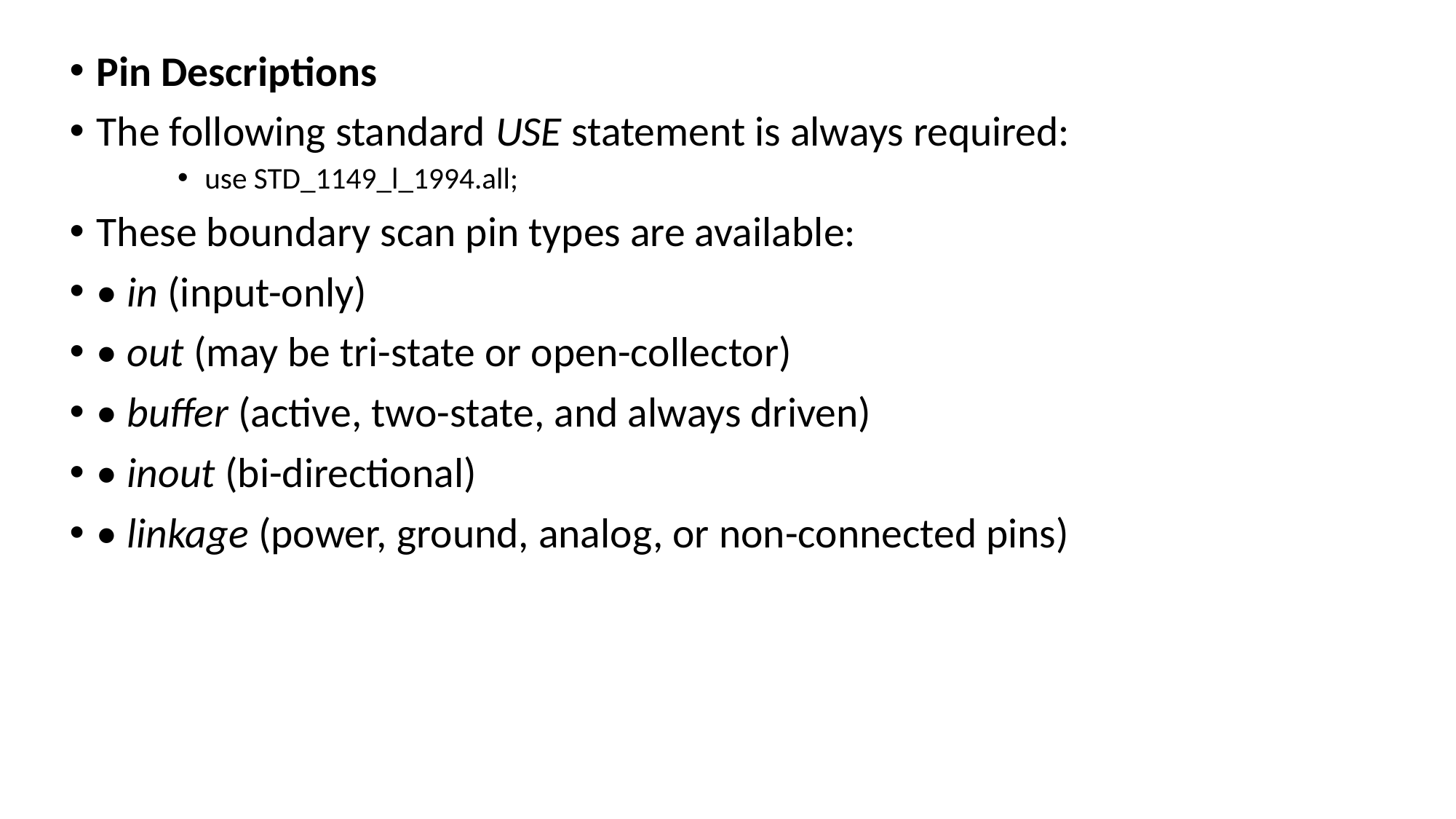

Pin Descriptions
The following standard USE statement is always required:
use STD_1149_l_1994.all;
These boundary scan pin types are available:
• in (input-only)
• out (may be tri-state or open-collector)
• buffer (active, two-state, and always driven)
• inout (bi-directional)
• linkage (power, ground, analog, or non-connected pins)